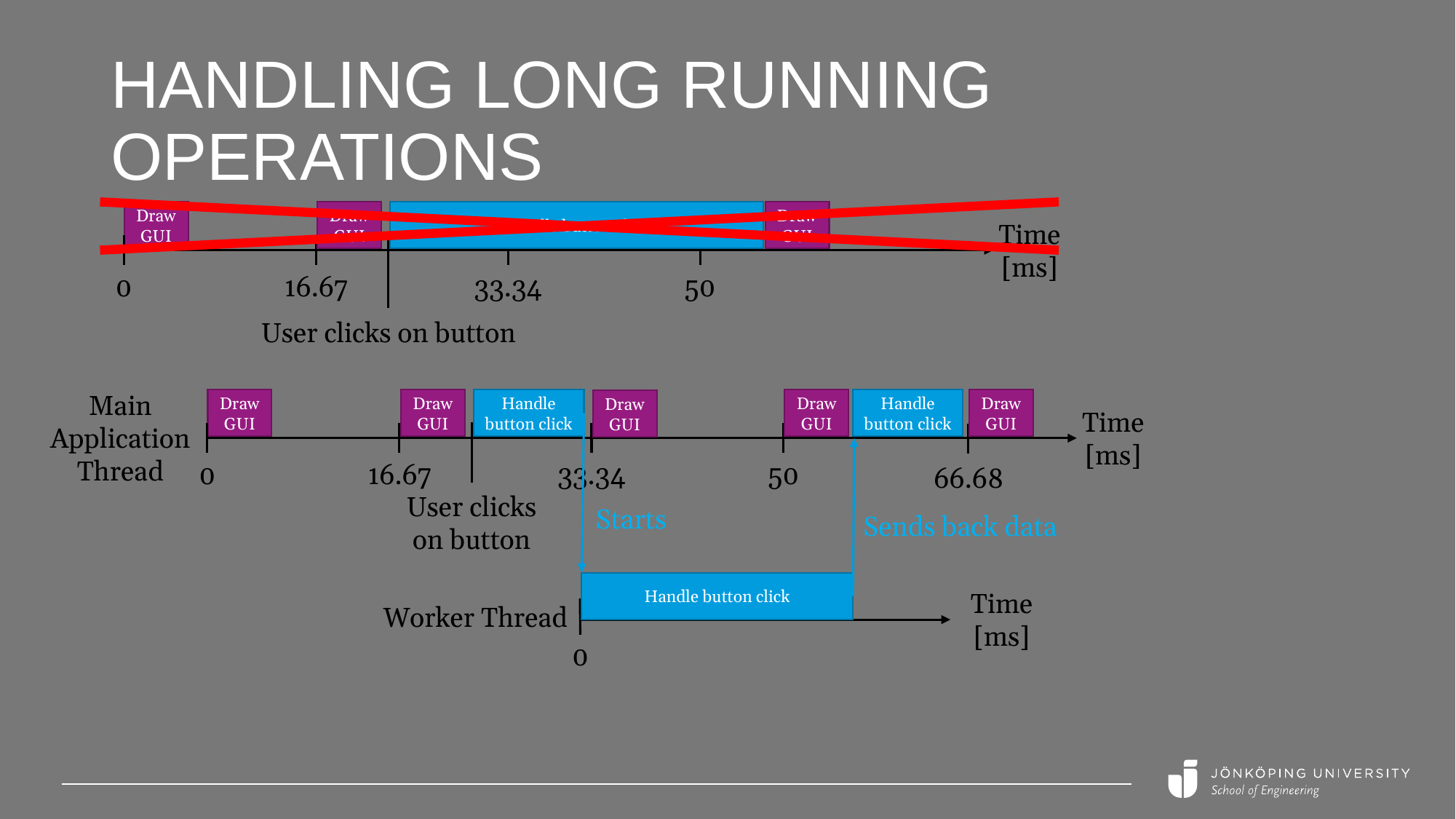

# Handling long running operations
Draw GUI
Handle button click
Draw GUI
Draw GUI
Time [ms]
0
16.67
33.34
50
User clicks on button
Main Application Thread
Draw GUI
Handle button click
Draw GUI
Draw GUI
Handle button click
Draw GUI
Draw GUI
Time [ms]
0
16.67
33.34
50
66.68
User clicks on button
Starts
Sends back data
Handle button click
Time [ms]
Worker Thread
0